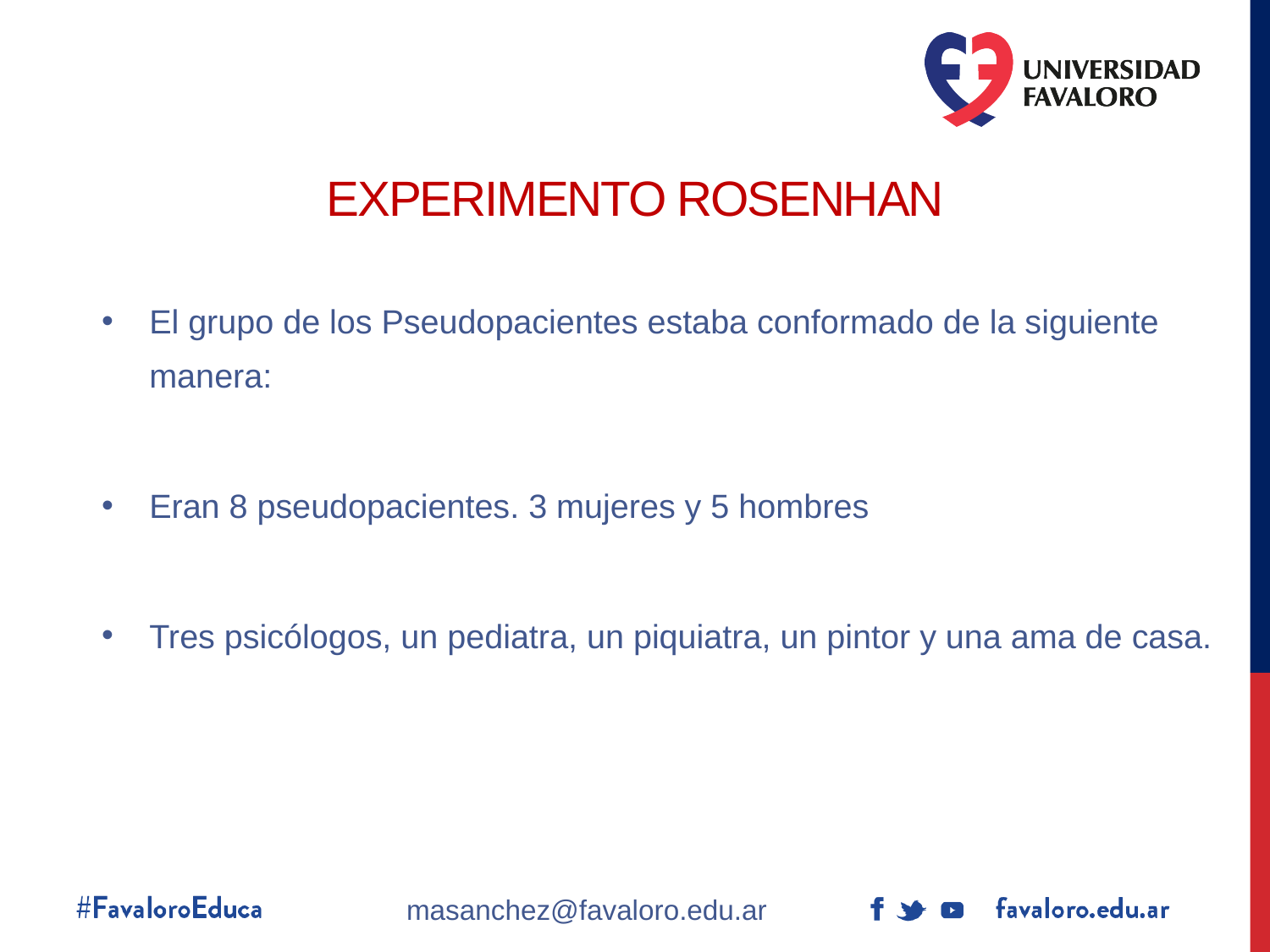

# Experimento rosenhan
El grupo de los Pseudopacientes estaba conformado de la siguiente manera:

Eran 8 pseudopacientes. 3 mujeres y 5 hombres

Tres psicólogos, un pediatra, un piquiatra, un pintor y una ama de casa.

masanchez@favaloro.edu.ar